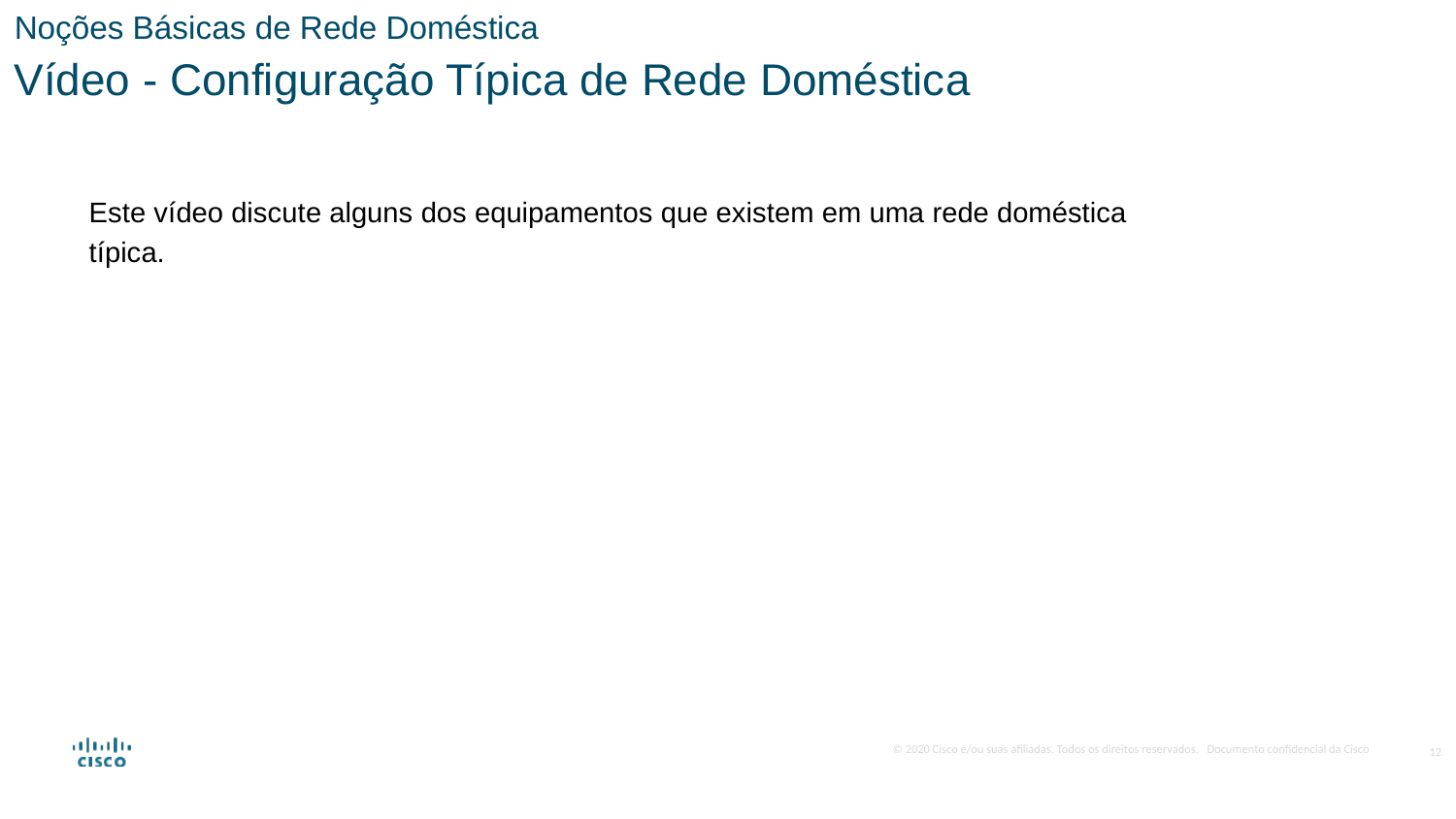

Noções Básicas de Rede Doméstica
Vídeo - Configuração Típica de Rede Doméstica
Este vídeo discute alguns dos equipamentos que existem em uma rede doméstica típica.
12